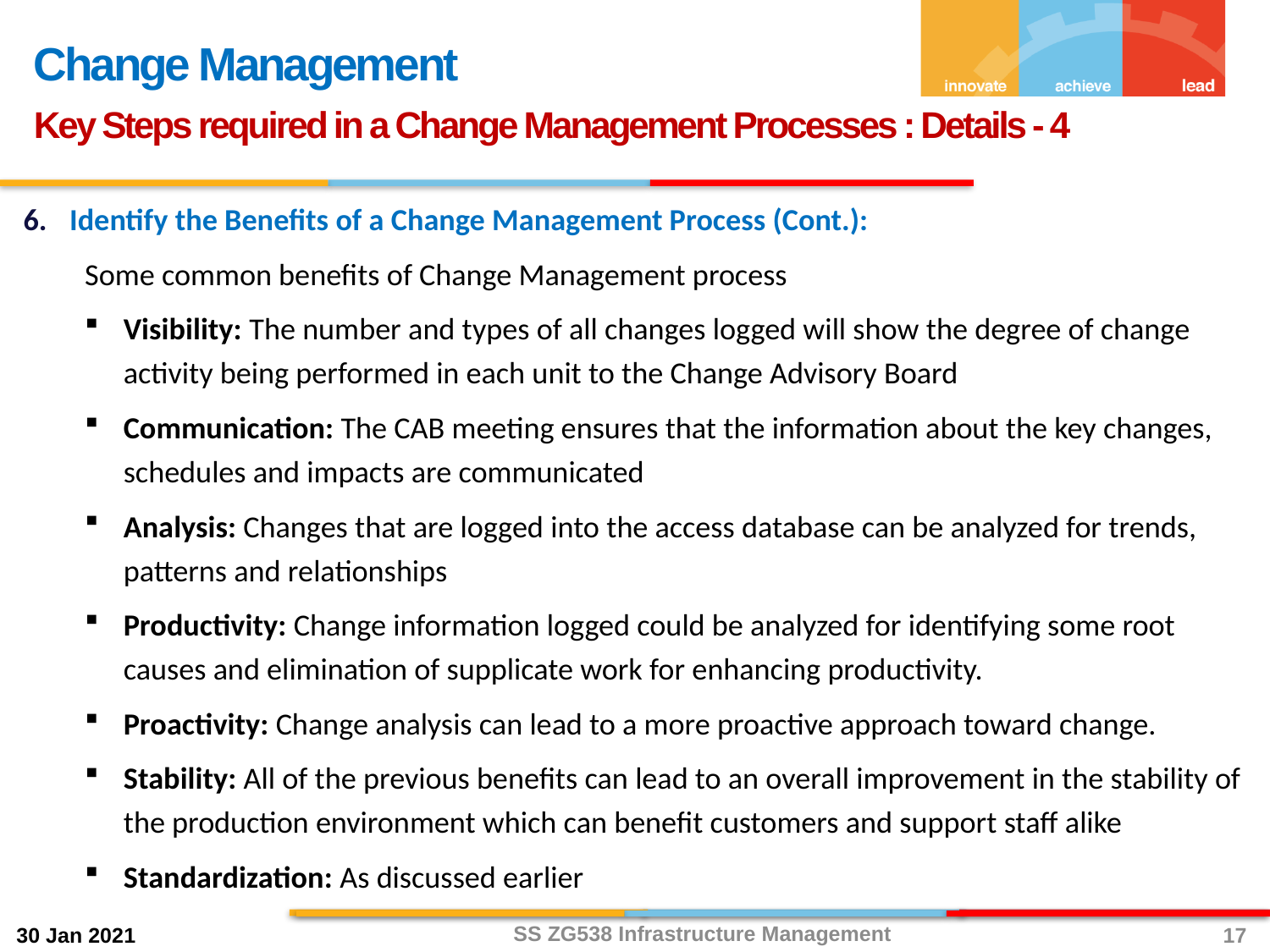

Change Management
Key Steps required in a Change Management Processes : Details - 4
Identify the Benefits of a Change Management Process (Cont.):
Some common benefits of Change Management process
Visibility: The number and types of all changes logged will show the degree of change activity being performed in each unit to the Change Advisory Board
Communication: The CAB meeting ensures that the information about the key changes, schedules and impacts are communicated
Analysis: Changes that are logged into the access database can be analyzed for trends, patterns and relationships
Productivity: Change information logged could be analyzed for identifying some root causes and elimination of supplicate work for enhancing productivity.
Proactivity: Change analysis can lead to a more proactive approach toward change.
Stability: All of the previous benefits can lead to an overall improvement in the stability of the production environment which can benefit customers and support staff alike
Standardization: As discussed earlier
SS ZG538 Infrastructure Management
17